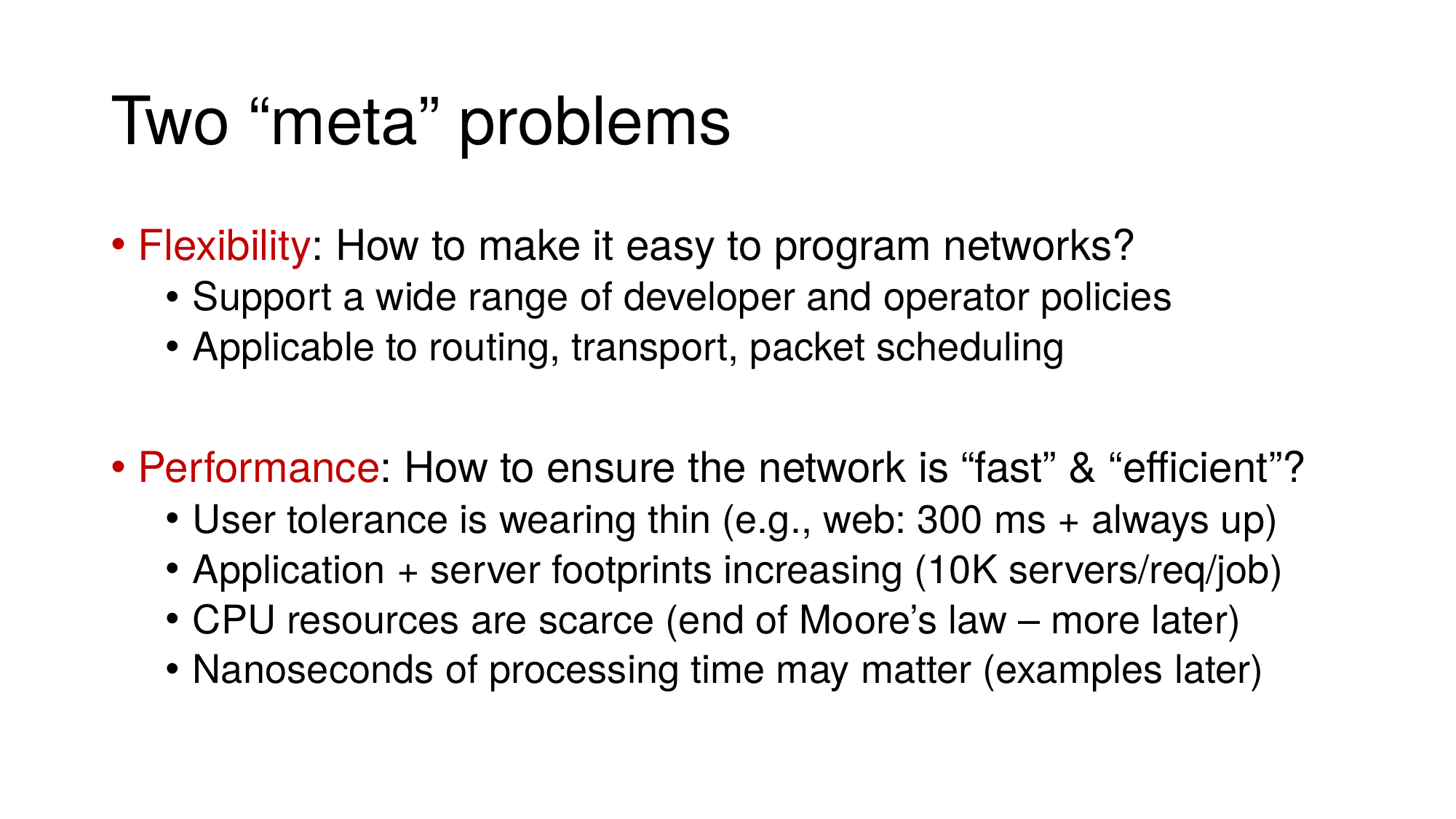

# Two “meta” problems
Flexibility: How to make it easy to program networks?
Support a wide range of developer and operator policies
Applicable to routing, transport, packet scheduling

Performance: How to ensure the network is “fast” & “efficient”?
User tolerance is wearing thin (e.g., web: 300 ms + always up)
Application + server footprints increasing (10K servers/req/job)
CPU resources are scarce (end of Moore’s law – more later)
Nanoseconds of processing time may matter (examples later)